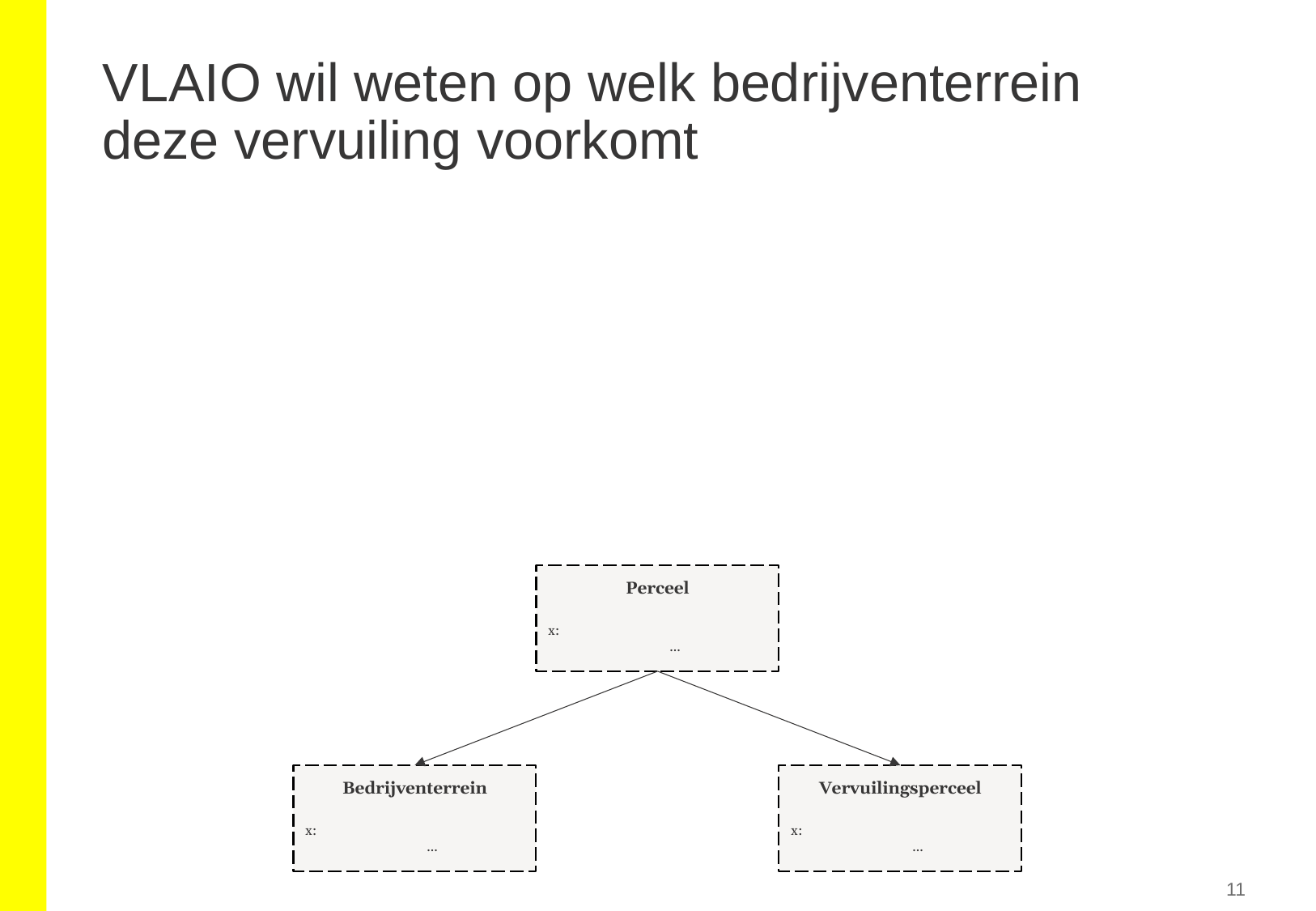

# VLAIO wil weten op welk bedrijventerrein deze vervuiling voorkomt
Perceel

x:		...
Bedrijventerrein

x:		...
Vervuilingsperceel

x:		...
11